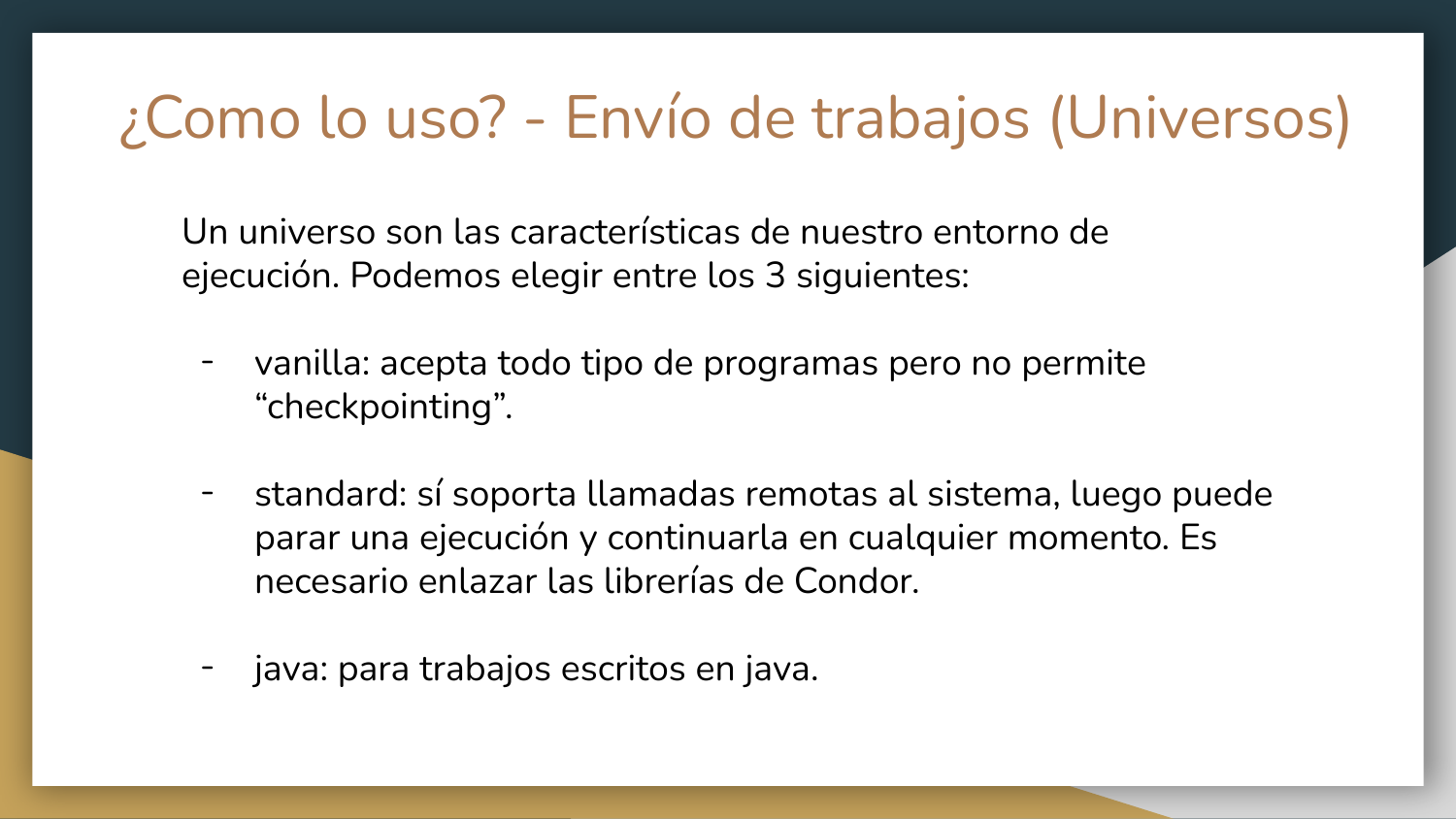

# ¿Como lo uso? - Envío de trabajos (Universos)
Un universo son las características de nuestro entorno de ejecución. Podemos elegir entre los 3 siguientes:

vanilla: acepta todo tipo de programas pero no permite “checkpointing”.

standard: sí soporta llamadas remotas al sistema, luego puede parar una ejecución y continuarla en cualquier momento. Es necesario enlazar las librerías de Condor.

java: para trabajos escritos en java.